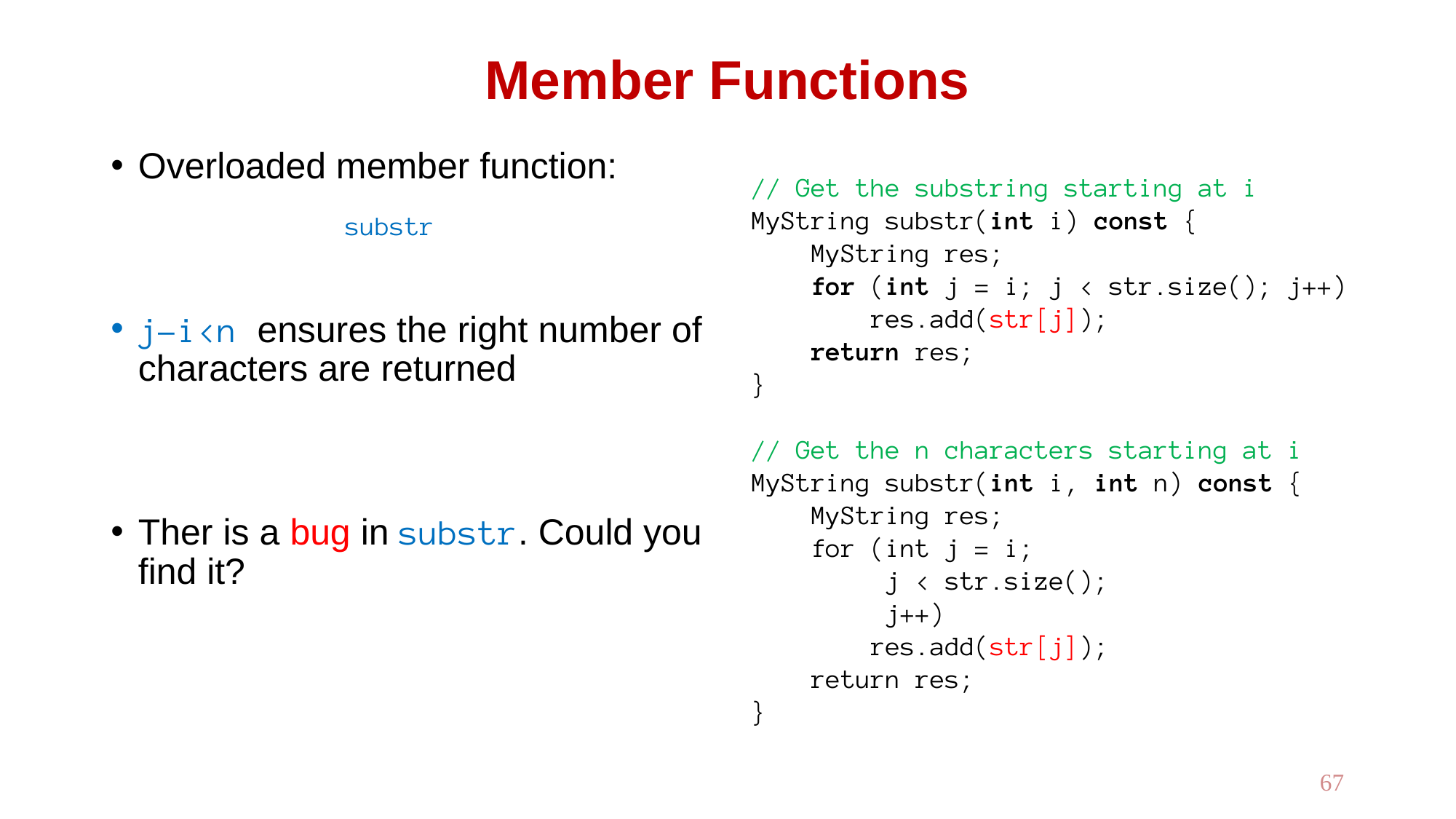

# Member Functions
Overloaded member function:

j-i<n ensures the right number of characters are returned

Ther is a bug in substr. Could you find it?

    // Get the substring starting at i
    MyString substr(int i) const {
        MyString res;
        for (int j = i; j < str.size(); j++)
            res.add(str[j]);
        return res;
    }

    // Get the n characters starting at i
    MyString substr(int i, int n) const {
        MyString res;
        for (int j = i;
             j < str.size();
             j++)
            res.add(str[j]);
        return res;
    }
substr
67